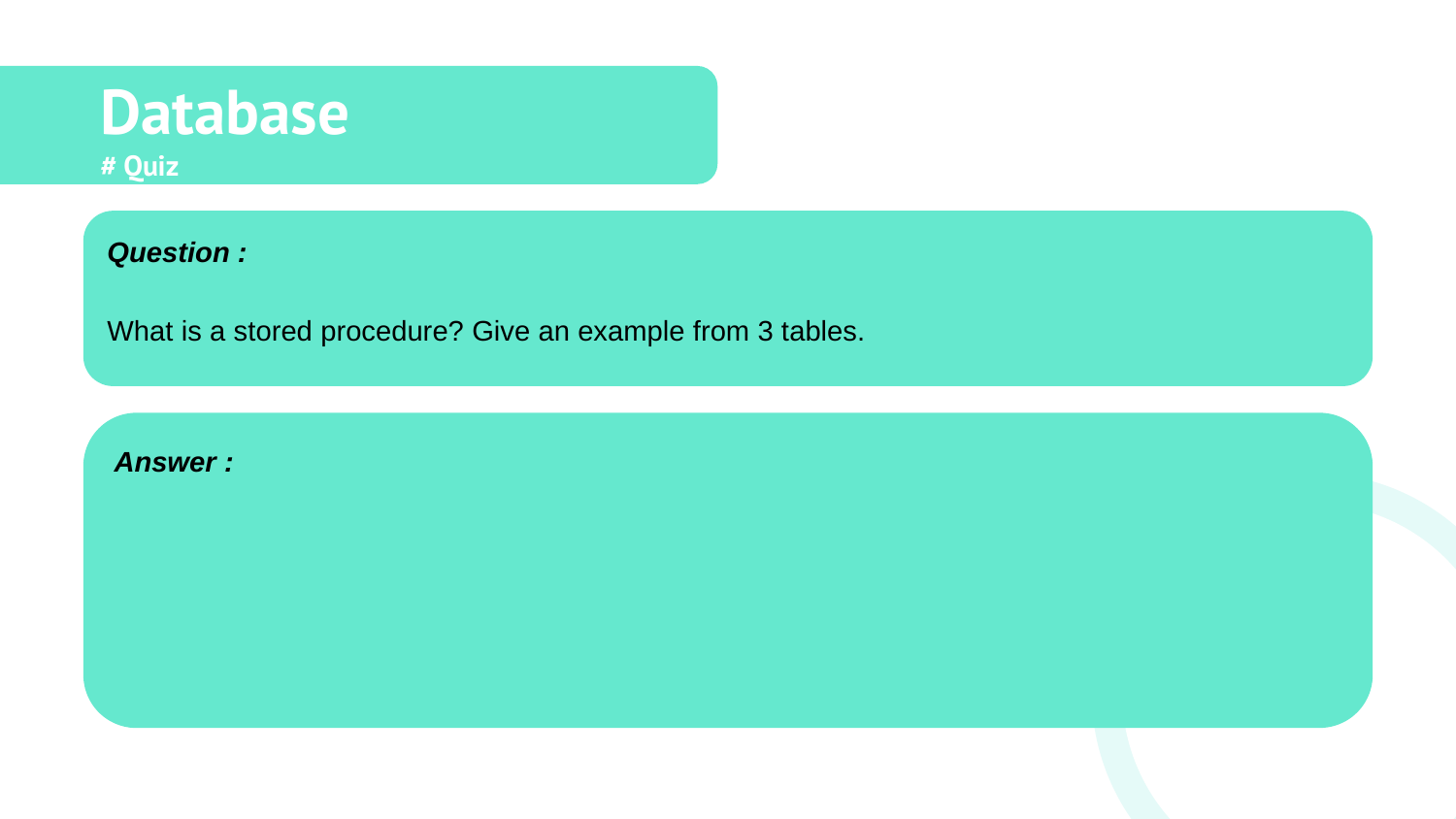

# Database
# Quiz

Question :
What is a stored procedure? Give an example from 3 tables.
Answer :